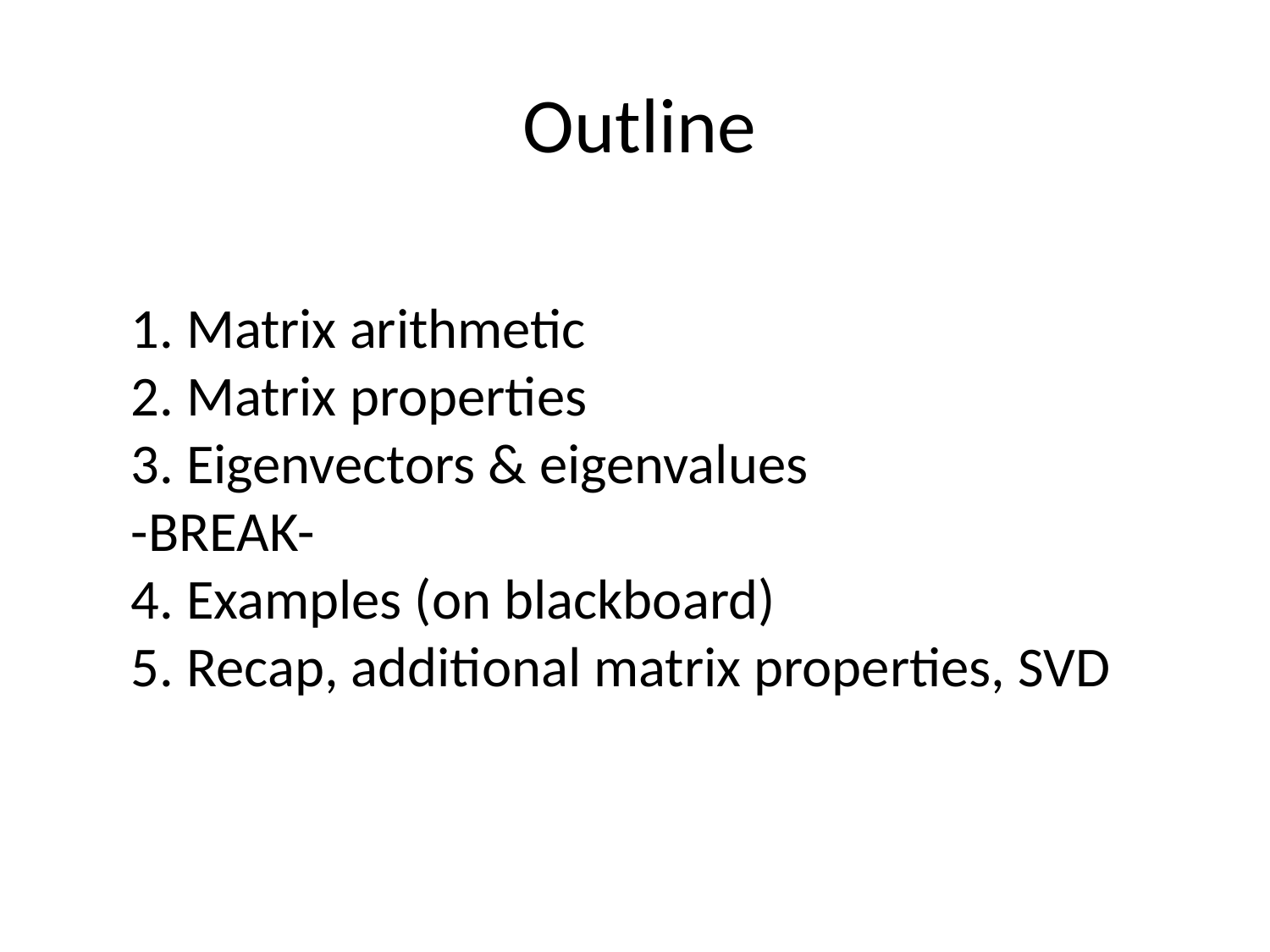

# Outline
1. Matrix arithmetic
2. Matrix properties
3. Eigenvectors & eigenvalues
-BREAK-
4. Examples (on blackboard)
5. Recap, additional matrix properties, SVD